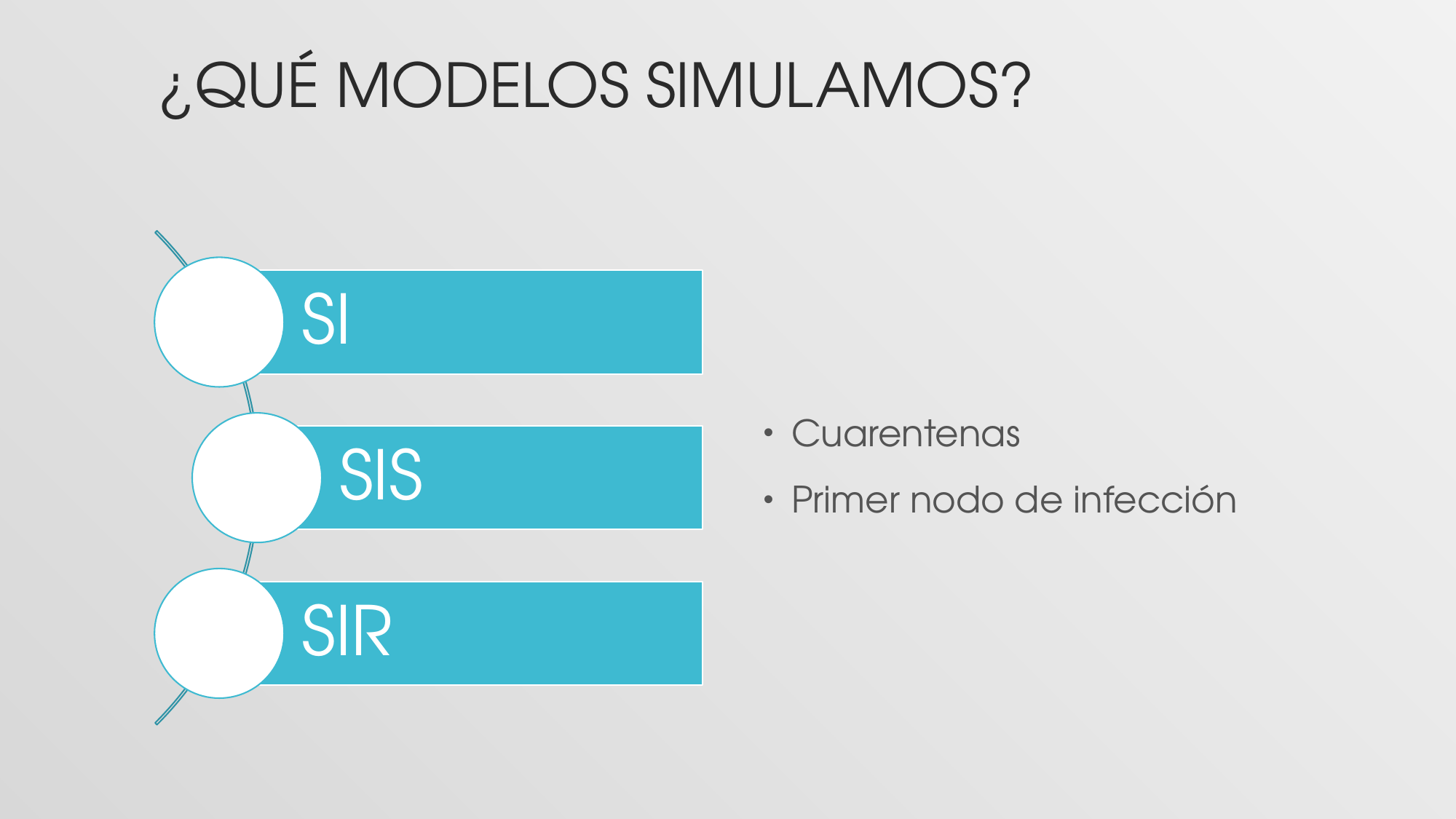

# ¿QUÉ MODELOS SIMULAMOS?

SI

SIS

SIR
Cuarentenas
Primer nodo de infección